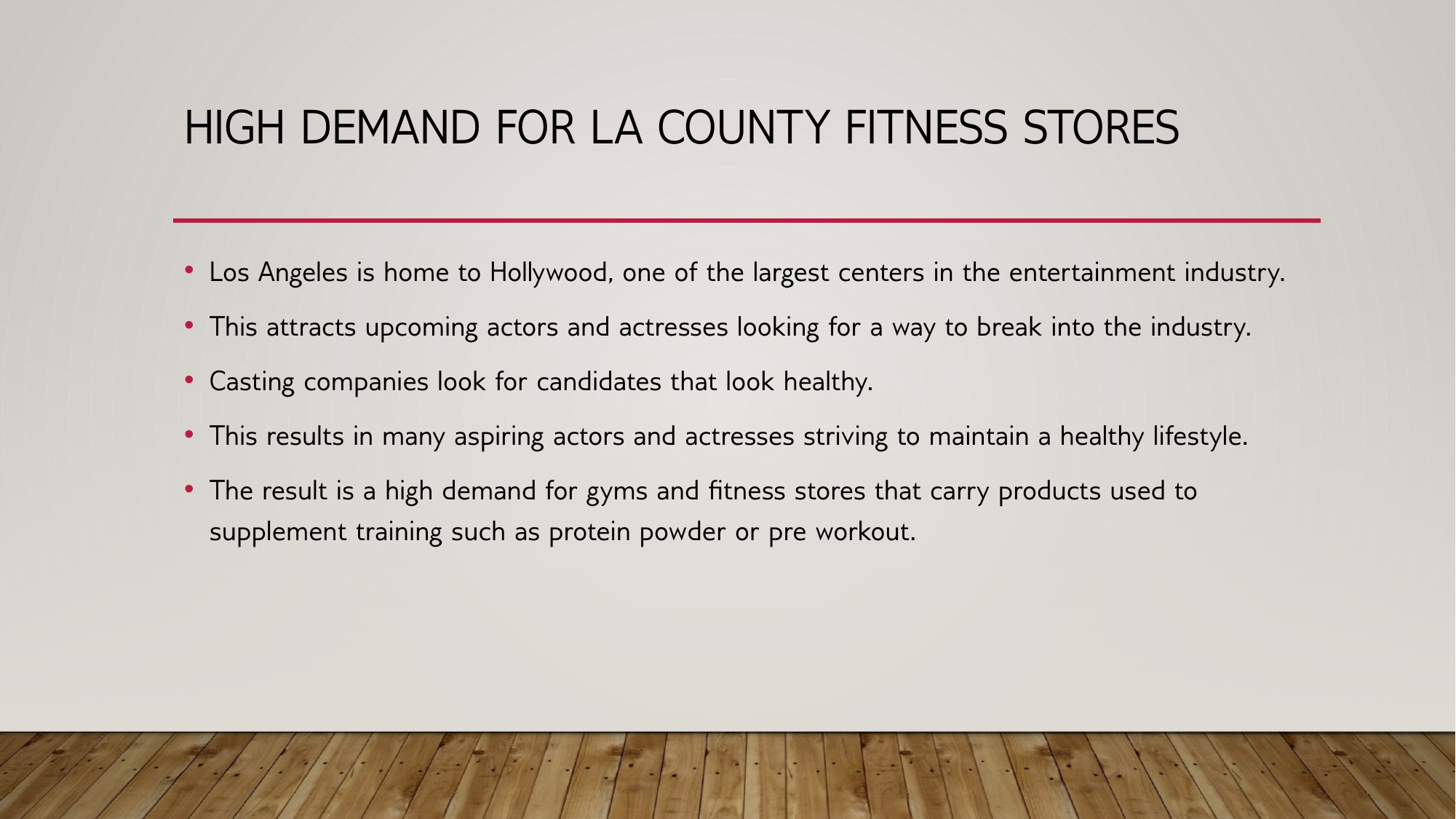

# High demand for la county fitness stores
Los Angeles is home to Hollywood, one of the largest centers in the entertainment industry.
This attracts upcoming actors and actresses looking for a way to break into the industry.
Casting companies look for candidates that look healthy.
This results in many aspiring actors and actresses striving to maintain a healthy lifestyle.
The result is a high demand for gyms and fitness stores that carry products used to supplement training such as protein powder or pre workout.